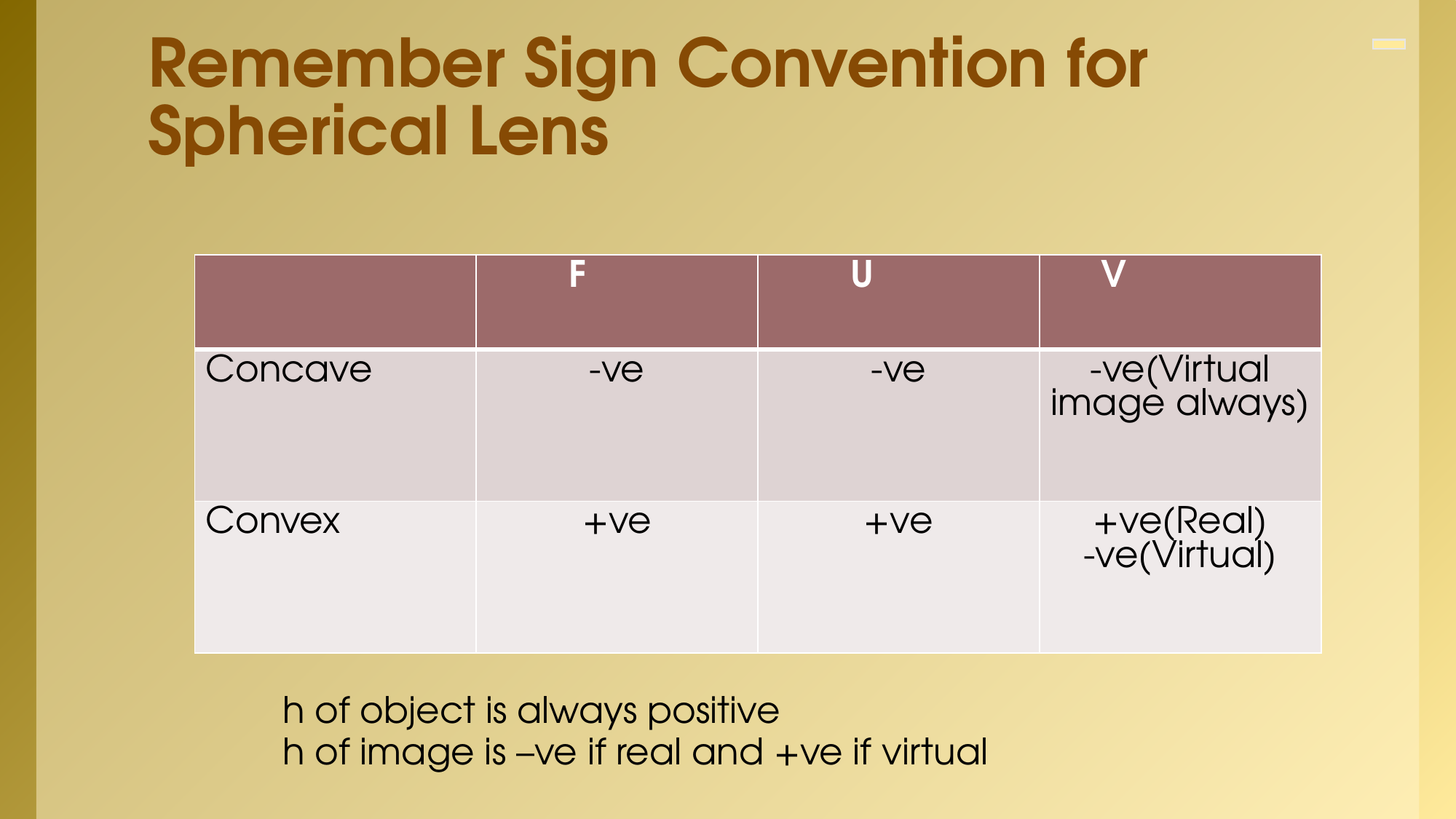

# Remember Sign Convention for Spherical Lens

|  | F | U | V |
| --- | --- | --- | --- |
| Concave | -ve | -ve | -ve(Virtual image always) |
| Convex | +ve | +ve | +ve(Real) -ve(Virtual) |
h of object is always positive
h of image is –ve if real and +ve if virtual